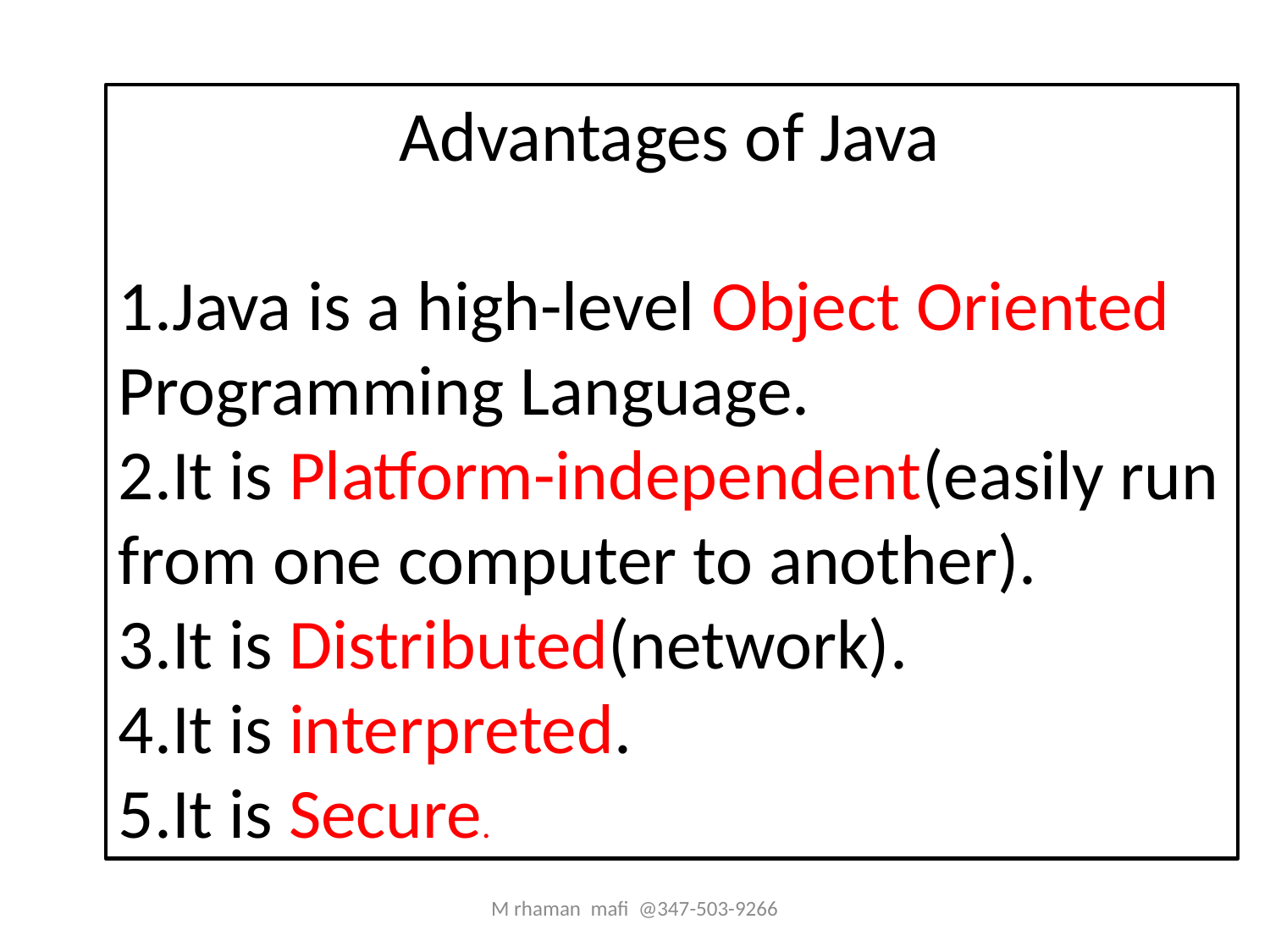

Advantages of Java

1.Java is a high-level Object Oriented Programming Language.
2.It is Platform-independent(easily run from one computer to another).
3.It is Distributed(network).
4.It is interpreted.
5.It is Secure.
M rhaman  mafi  @347-503-9266